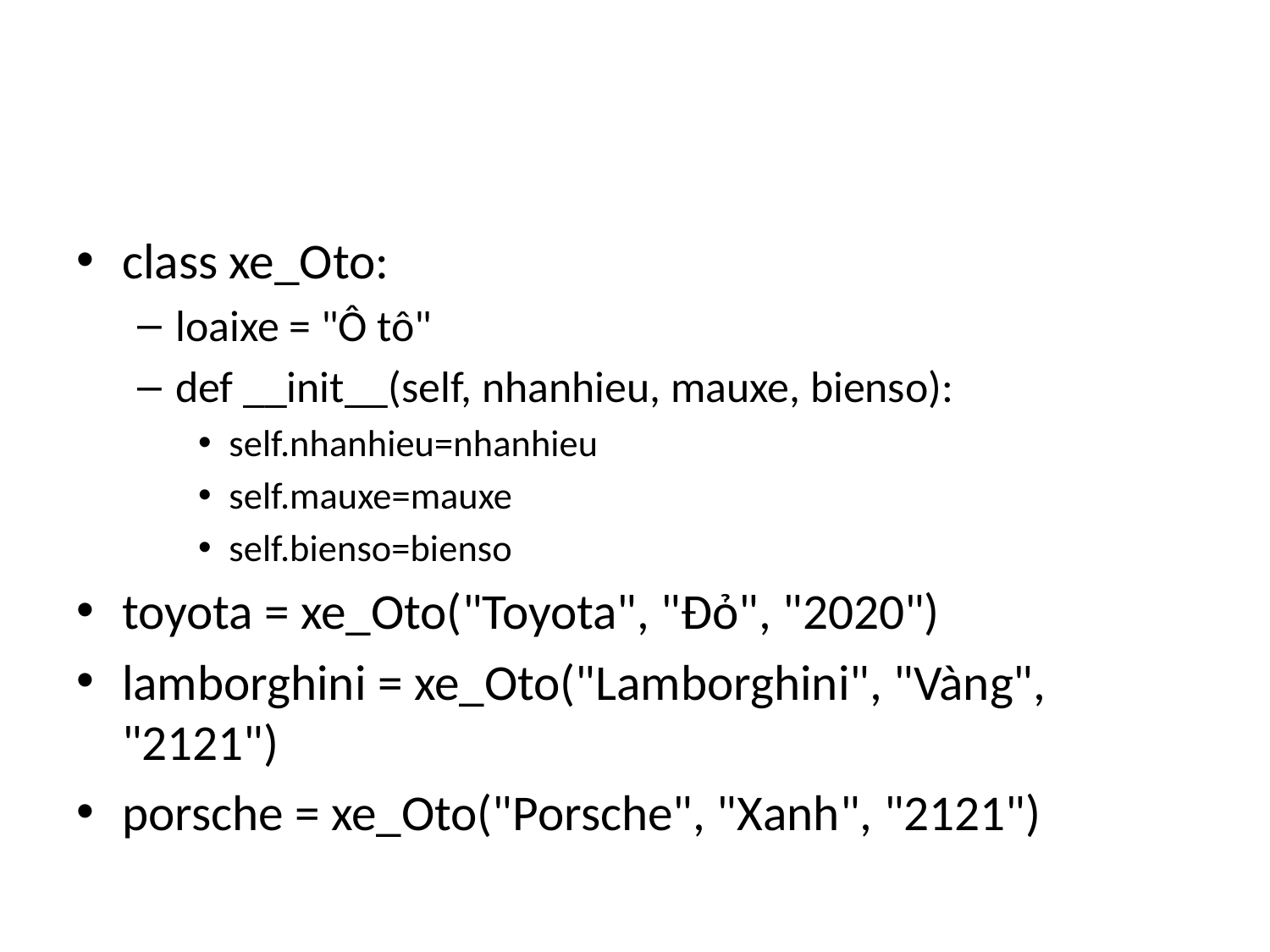

#
class xe_Oto:
loaixe = "Ô tô"
def __init__(self, nhanhieu, mauxe, bienso):
self.nhanhieu=nhanhieu
self.mauxe=mauxe
self.bienso=bienso
toyota = xe_Oto("Toyota", "Đỏ", "2020")
lamborghini = xe_Oto("Lamborghini", "Vàng", "2121")
porsche = xe_Oto("Porsche", "Xanh", "2121")